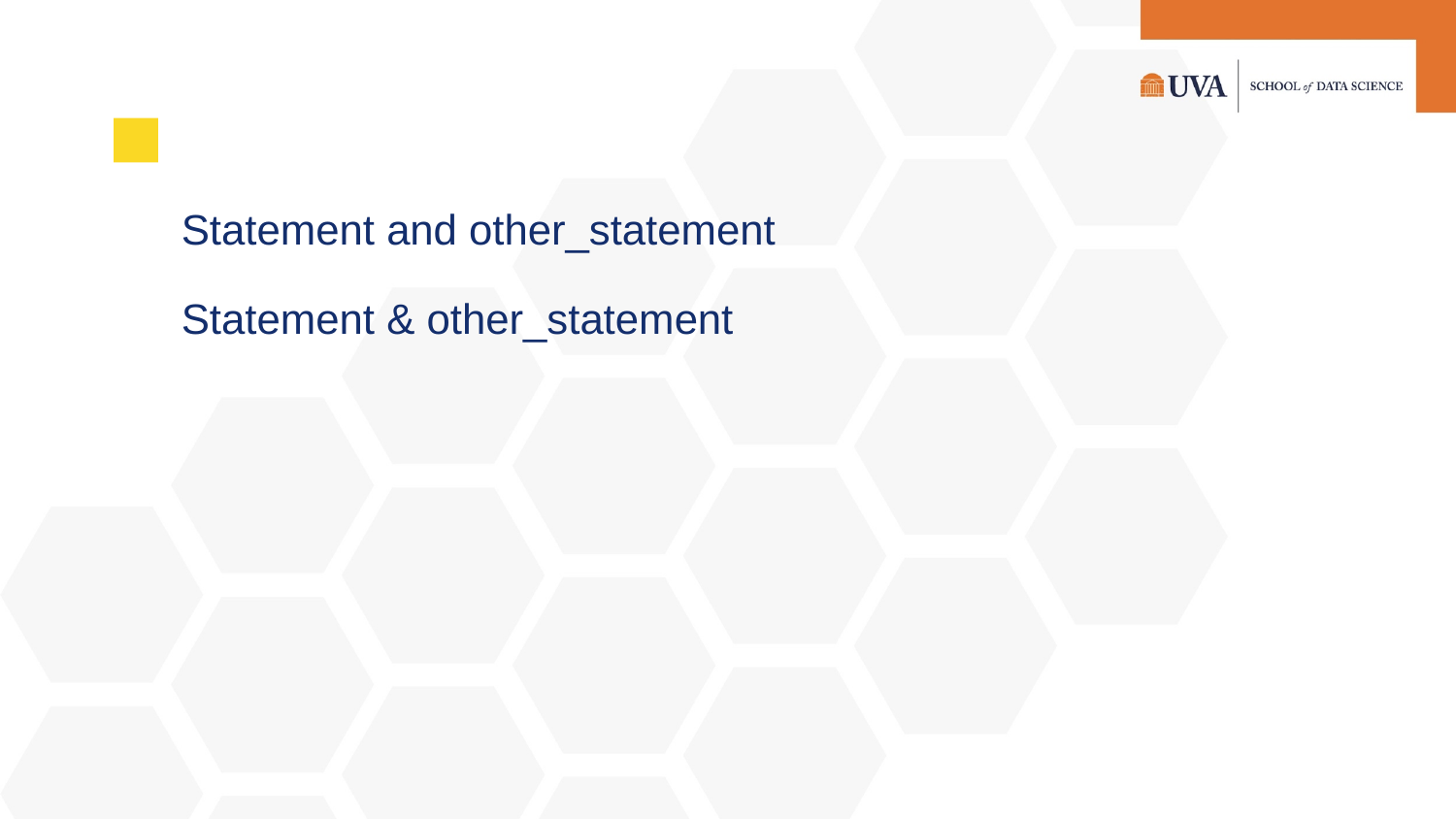

#
Statement and other_statement

Statement & other_statement